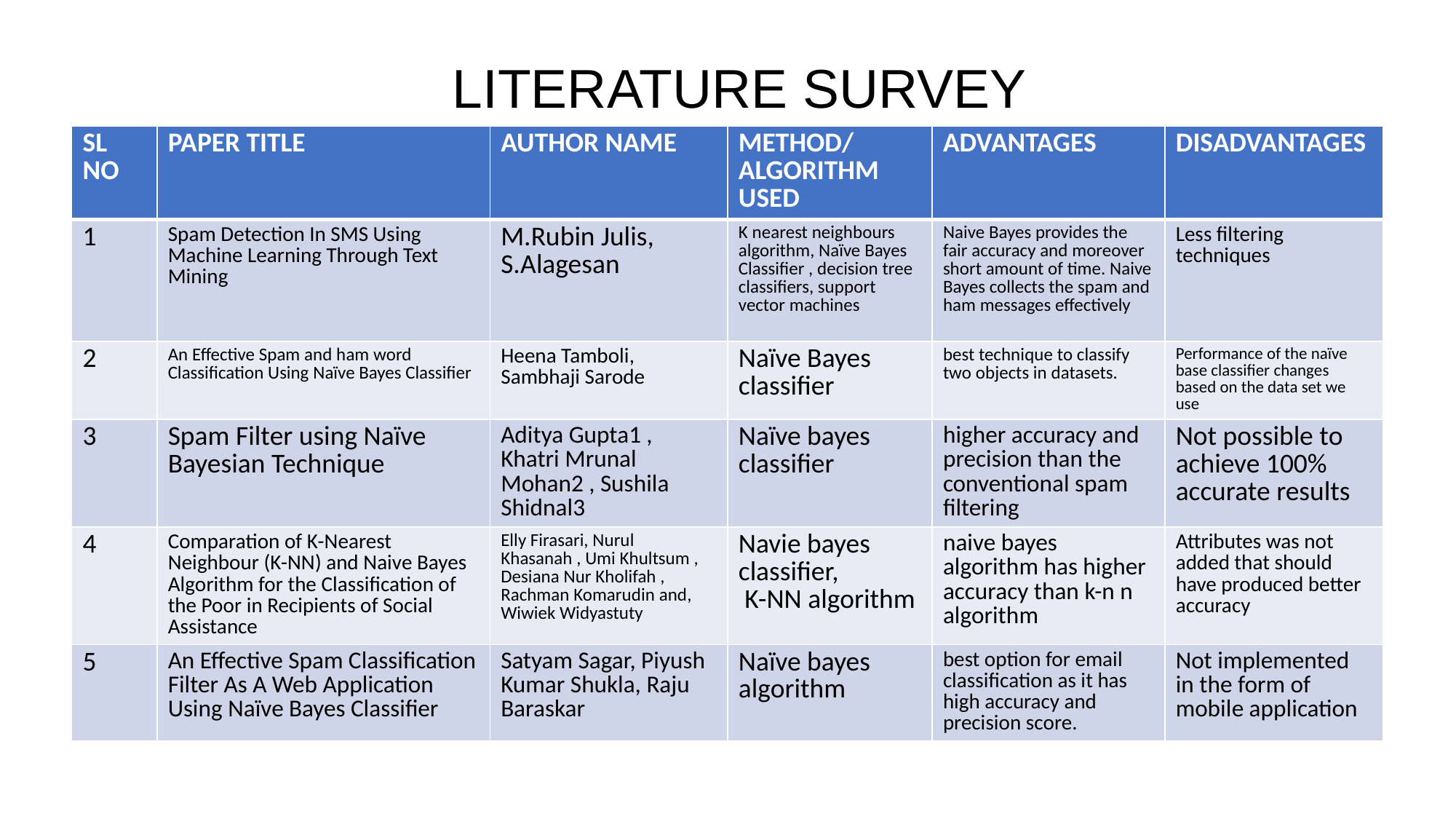

LITERATURE SURVEY
| SL NO | PAPER TITLE | AUTHOR NAME | METHOD/ ALGORITHM USED | ADVANTAGES | DISADVANTAGES |
| --- | --- | --- | --- | --- | --- |
| 1 | Spam Detection In SMS Using Machine Learning Through Text Mining | M.Rubin Julis, S.Alagesan | K nearest neighbours algorithm, Naïve Bayes Classifier , decision tree classifiers, support vector machines | Naive Bayes provides the fair accuracy and moreover short amount of time. Naive Bayes collects the spam and ham messages effectively | Less filtering techniques |
| 2 | An Effective Spam and ham word Classification Using Naïve Bayes Classifier | Heena Tamboli, Sambhaji Sarode | Naïve Bayes classifier | best technique to classify two objects in datasets. | Performance of the naïve base classifier changes based on the data set we use |
| 3 | Spam Filter using Naïve Bayesian Technique | Aditya Gupta1 , Khatri Mrunal Mohan2 , Sushila Shidnal3 | Naïve bayes classifier | higher accuracy and precision than the conventional spam filtering | Not possible to achieve 100% accurate results |
| 4 | Comparation of K-Nearest Neighbour (K-NN) and Naive Bayes Algorithm for the Classification of the Poor in Recipients of Social Assistance | Elly Firasari, Nurul Khasanah , Umi Khultsum , Desiana Nur Kholifah , Rachman Komarudin and, Wiwiek Widyastuty | Navie bayes classifier, K-NN algorithm | naive bayes algorithm has higher accuracy than k-n n algorithm | Attributes was not added that should have produced better accuracy |
| 5 | An Effective Spam Classification Filter As A Web Application Using Naïve Bayes Classifier | Satyam Sagar, Piyush Kumar Shukla, Raju Baraskar | Naïve bayes algorithm | best option for email classification as it has high accuracy and precision score. | Not implemented in the form of mobile application |